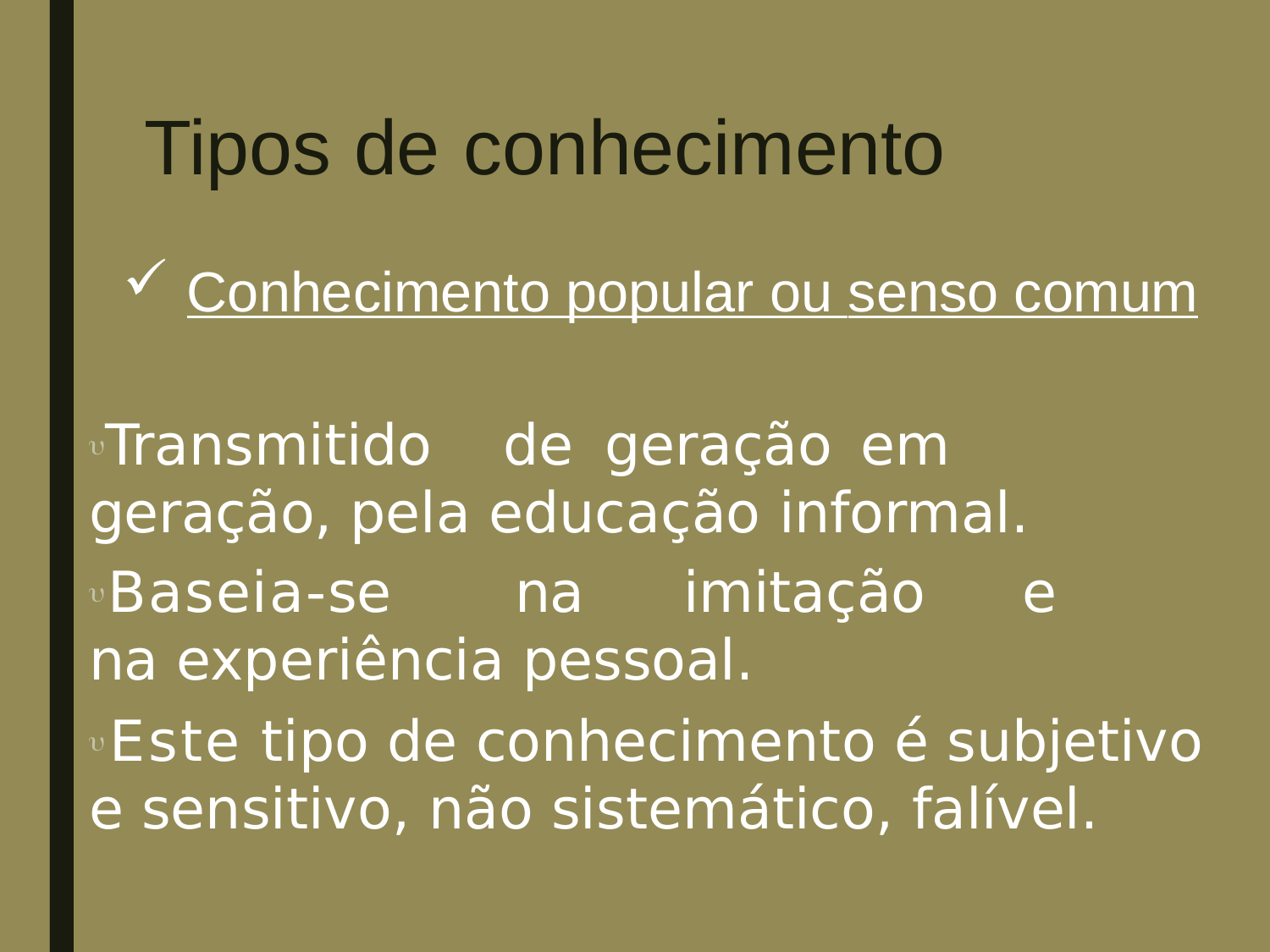

# Tipos	de	conhecimento
Conhecimento popular ou senso comum

υTransmitido	de	geração	em	geração, pela educação informal.
υBaseia-se	na	imitação	e	na experiência pessoal.
υEste tipo de conhecimento é subjetivo e sensitivo, não sistemático, falível.